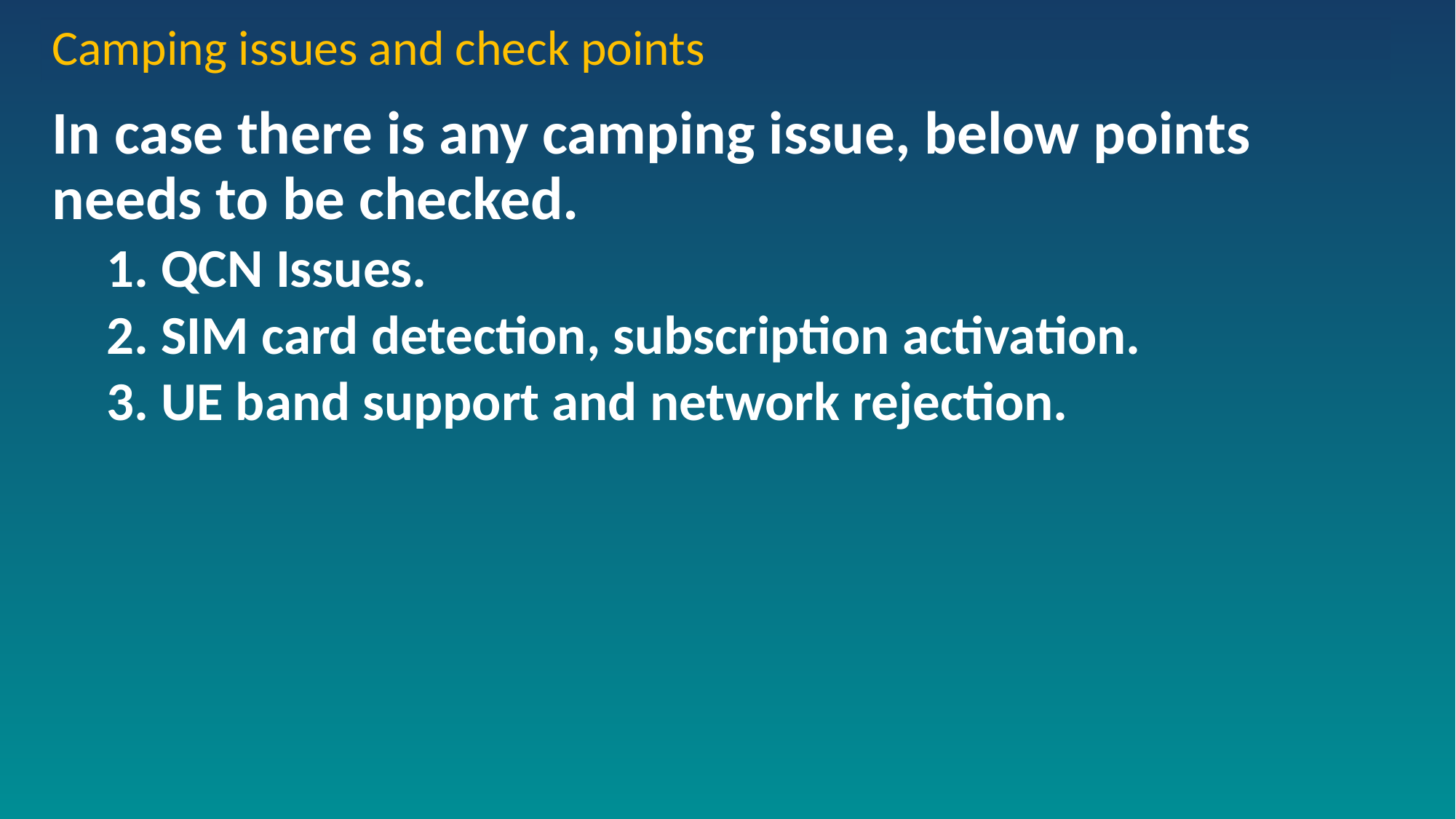

# Camping issues and check points
In case there is any camping issue, below points needs to be checked.
 QCN Issues.
 SIM card detection, subscription activation.
 UE band support and network rejection.